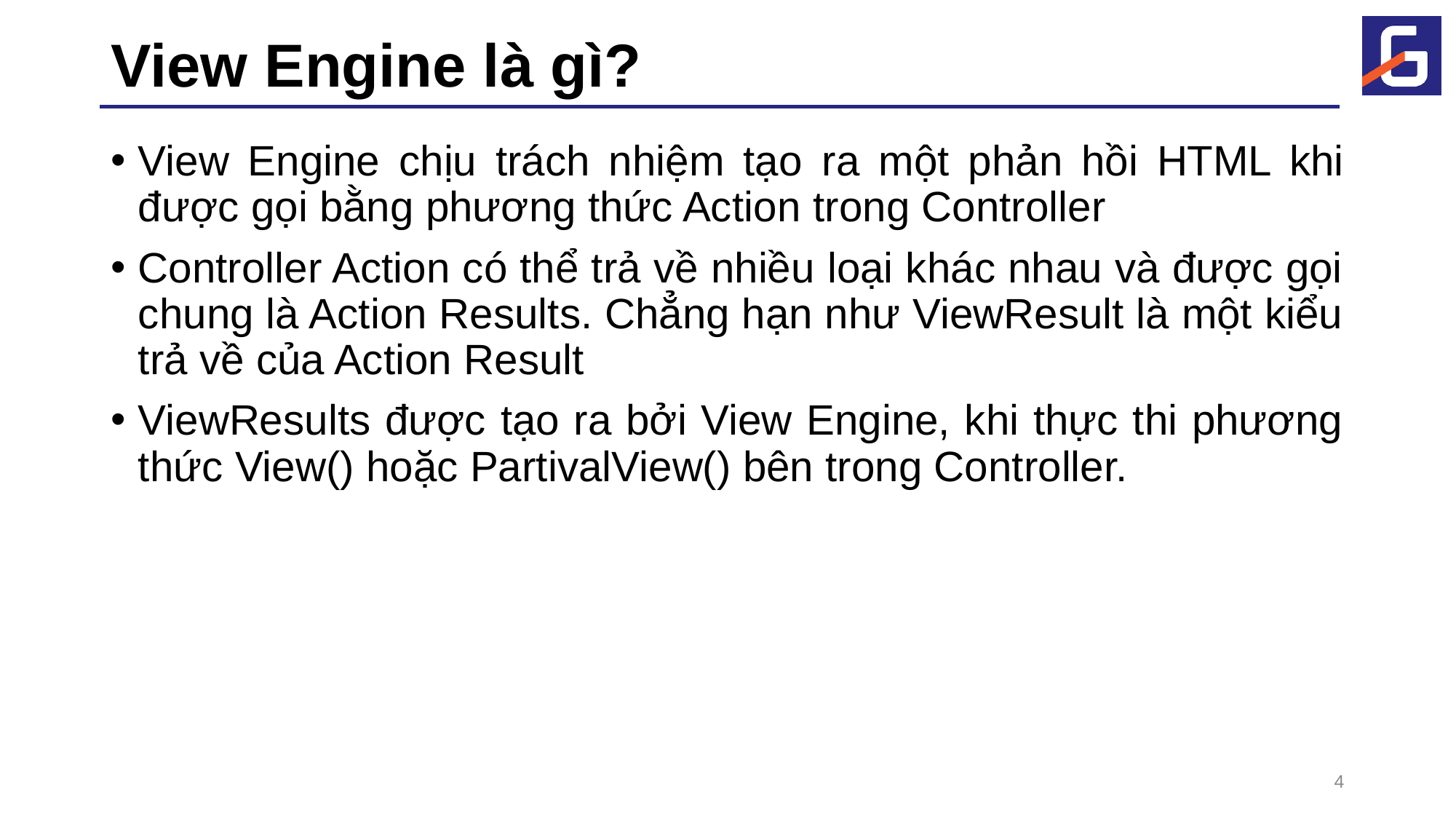

# View Engine là gì?
View Engine chịu trách nhiệm tạo ra một phản hồi HTML khi được gọi bằng phương thức Action trong Controller
Controller Action có thể trả về nhiều loại khác nhau và được gọi chung là Action Results. Chẳng hạn như ViewResult là một kiểu trả về của Action Result
ViewResults được tạo ra bởi View Engine, khi thực thi phương thức View() hoặc PartivalView() bên trong Controller.

4